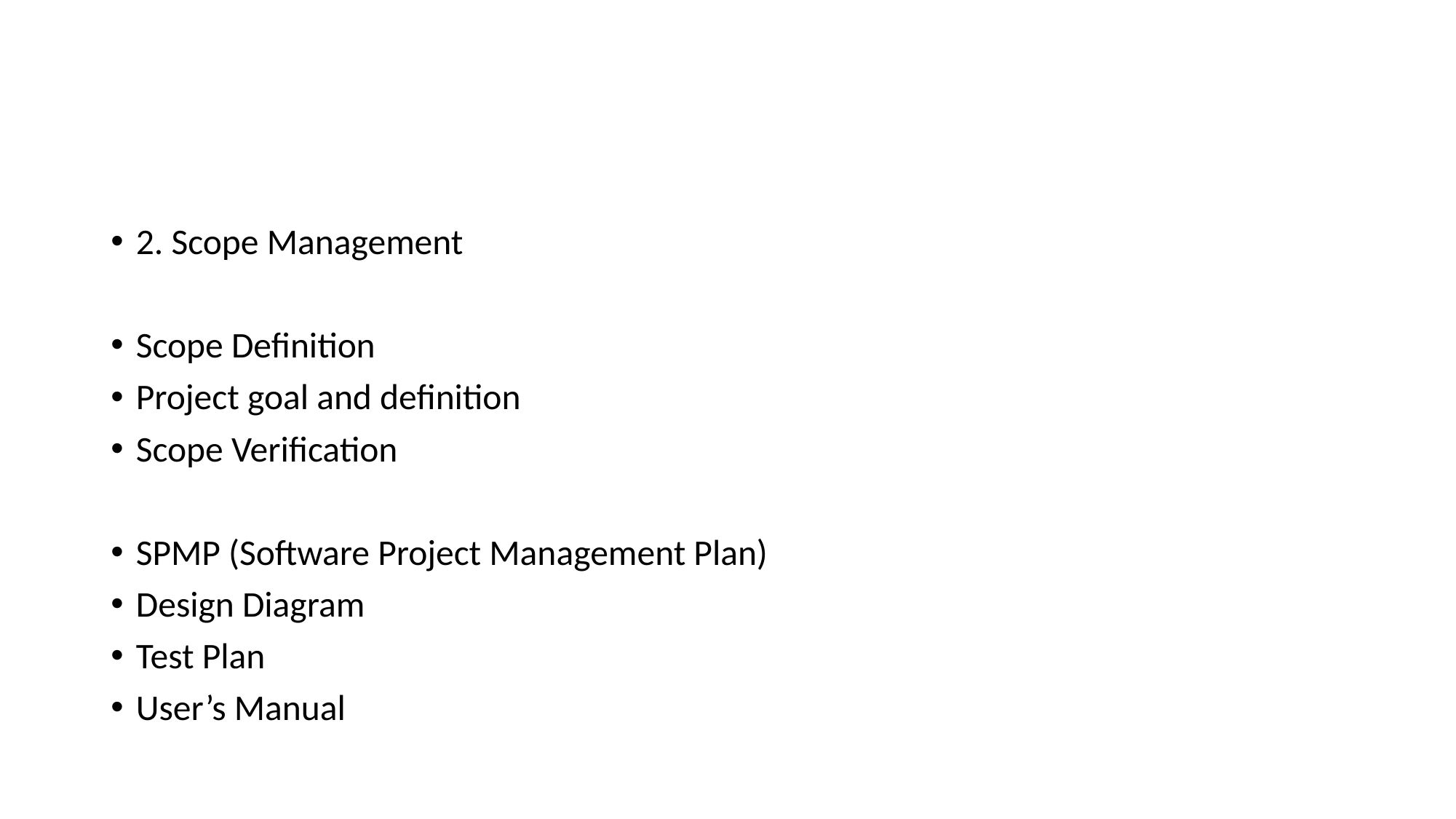

#
2. Scope Management

Scope Definition
Project goal and definition
Scope Verification

SPMP (Software Project Management Plan)
Design Diagram
Test Plan
User’s Manual